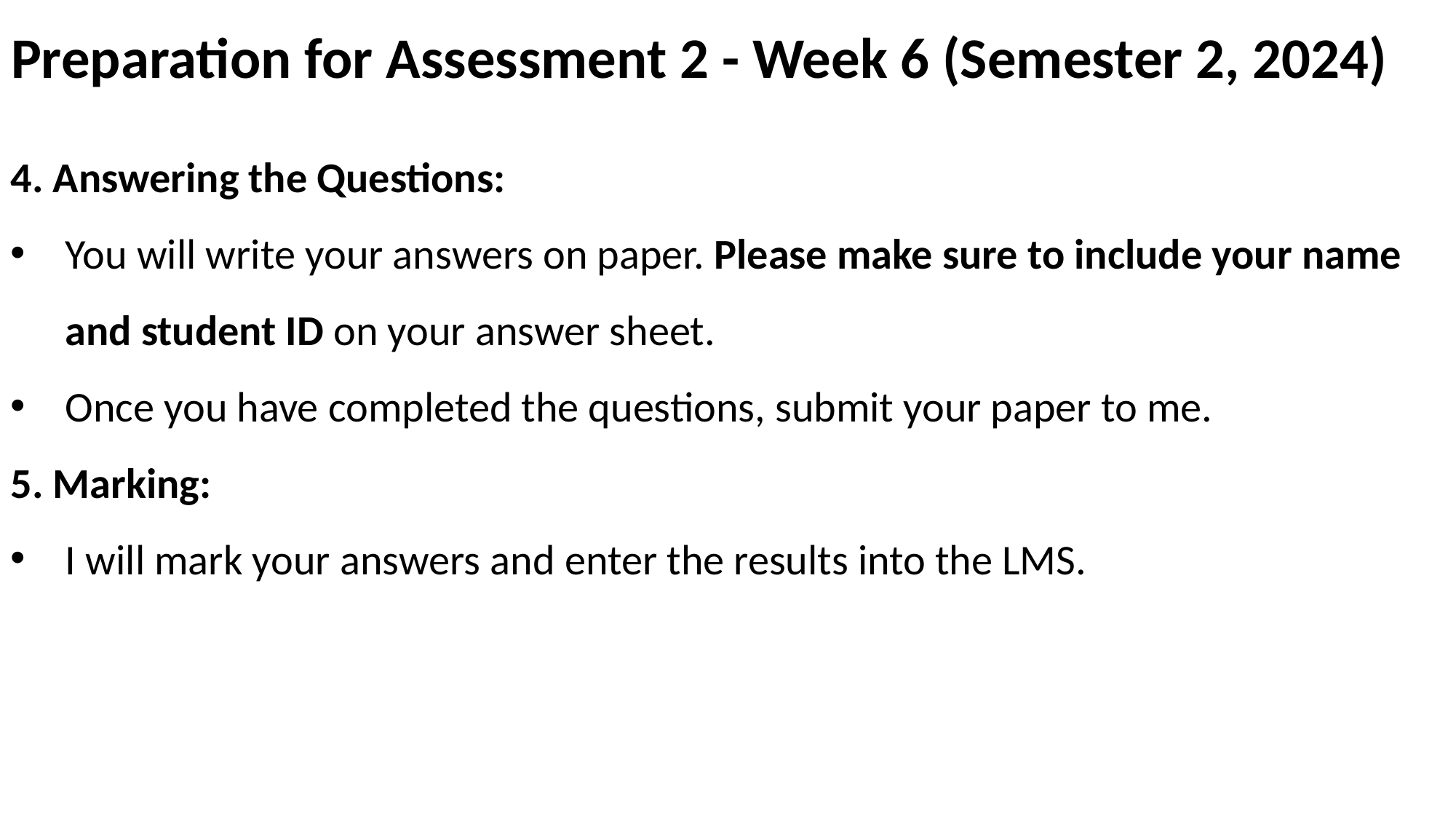

# Preparation for Assessment 2 - Week 6 (Semester 2, 2024)
4. Answering the Questions:
You will write your answers on paper. Please make sure to include your name and student ID on your answer sheet.
Once you have completed the questions, submit your paper to me.
5. Marking:
I will mark your answers and enter the results into the LMS.